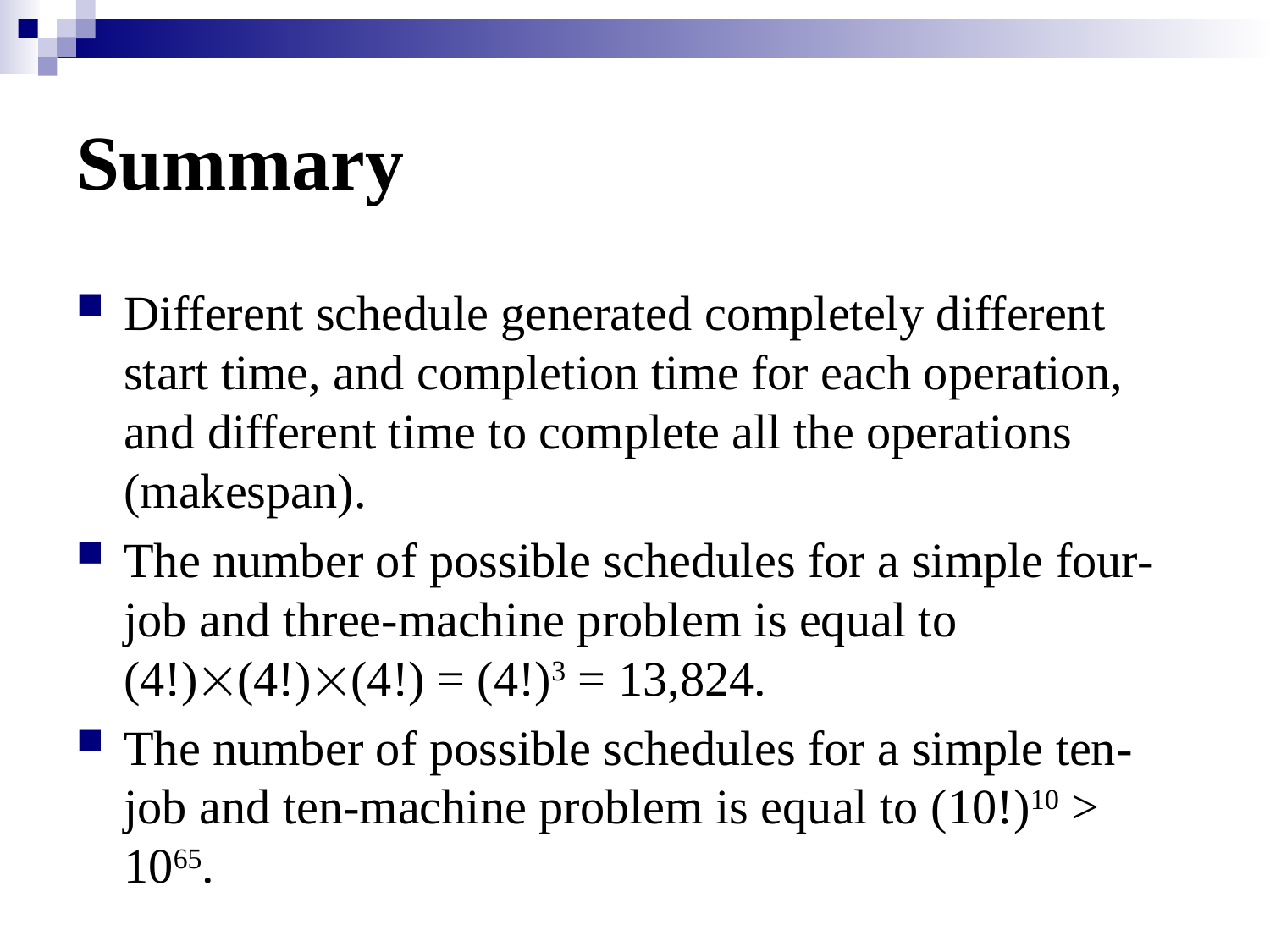

# Summary
Different schedule generated completely different start time, and completion time for each operation, and different time to complete all the operations (makespan).
The number of possible schedules for a simple four-job and three-machine problem is equal to (4!)×(4!)×(4!) = (4!)3 = 13,824.
The number of possible schedules for a simple ten-job and ten-machine problem is equal to (10!)10 > 1065.